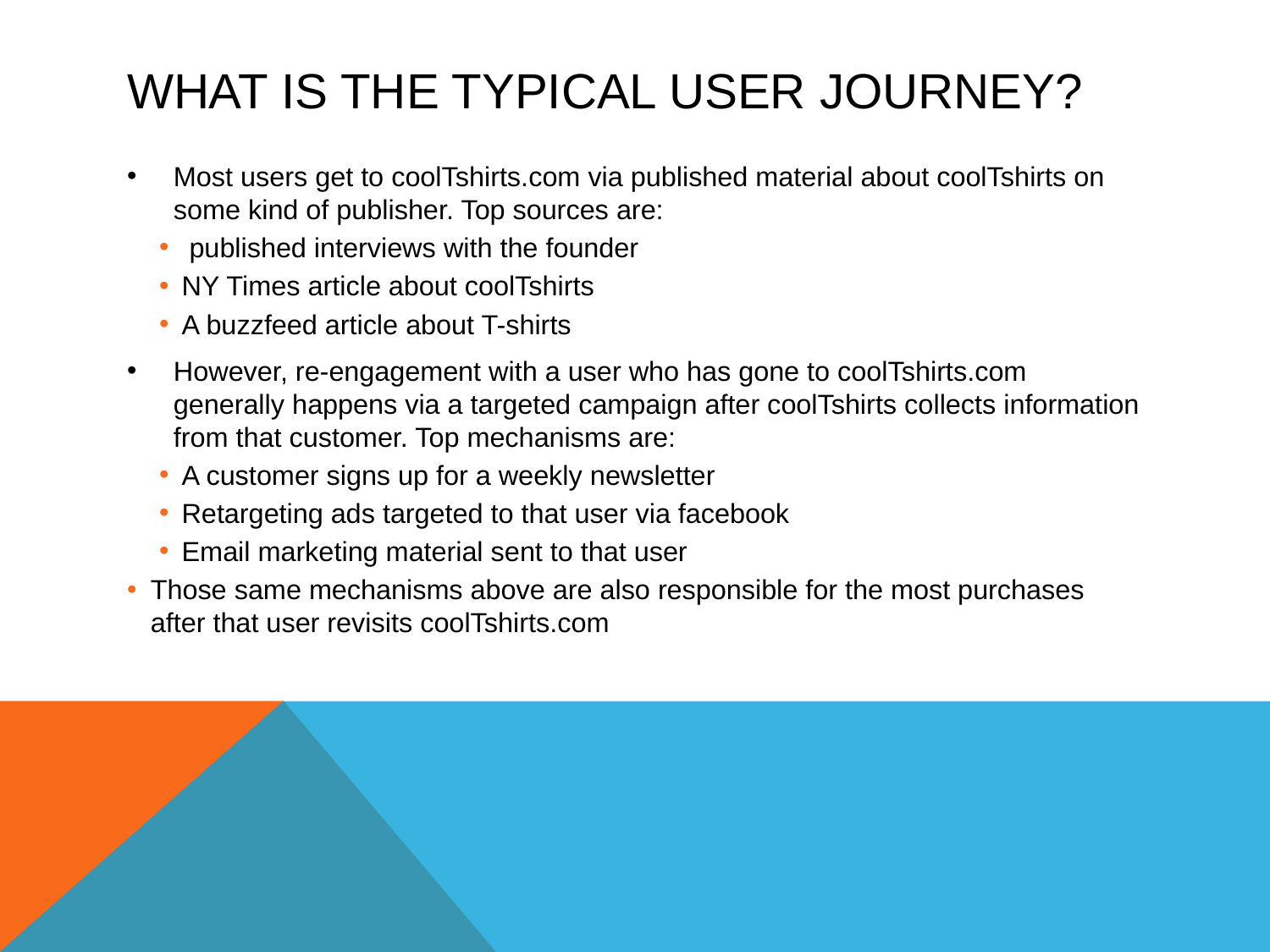

# What is the Typical user journey?
Most users get to coolTshirts.com via published material about coolTshirts on some kind of publisher. Top sources are:
 published interviews with the founder
NY Times article about coolTshirts
A buzzfeed article about T-shirts
However, re-engagement with a user who has gone to coolTshirts.com generally happens via a targeted campaign after coolTshirts collects information from that customer. Top mechanisms are:
A customer signs up for a weekly newsletter
Retargeting ads targeted to that user via facebook
Email marketing material sent to that user
Those same mechanisms above are also responsible for the most purchases after that user revisits coolTshirts.com